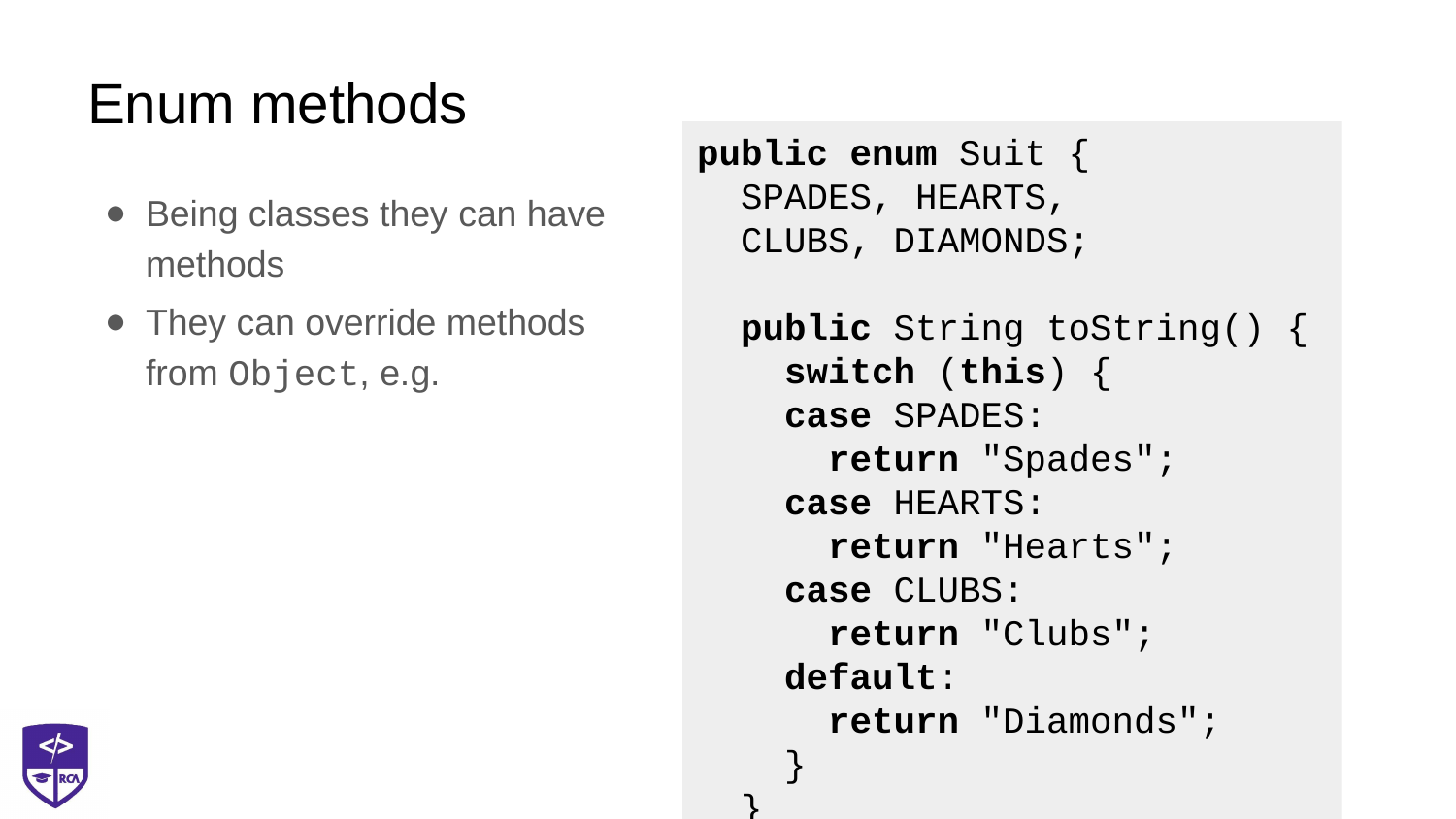

# Enum methods
public enum Suit {
  SPADES, HEARTS,
  CLUBS, DIAMONDS;

  public String toString() {
    switch (this) {
    case SPADES:
      return "Spades";
    case HEARTS:
      return "Hearts";
    case CLUBS:
      return "Clubs";
    default:
      return "Diamonds";
    }
  }
}
Being classes they can have methods
They can override methods from Object, e.g.